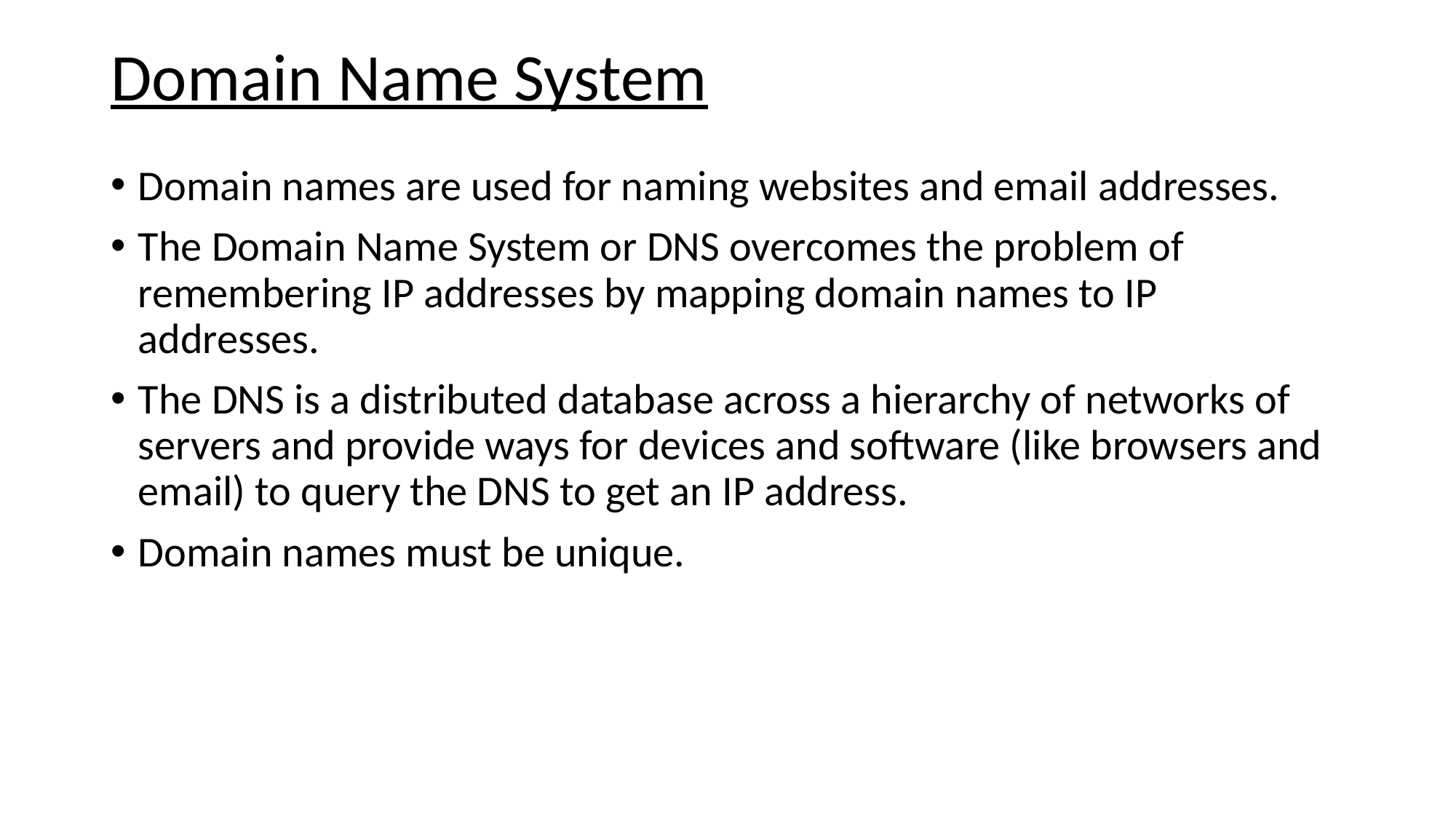

# Domain Name System
Domain names are used for naming websites and email addresses.
The Domain Name System or DNS overcomes the problem of remembering IP addresses by mapping domain names to IP addresses.
The DNS is a distributed database across a hierarchy of networks of servers and provide ways for devices and software (like browsers and email) to query the DNS to get an IP address.
Domain names must be unique.